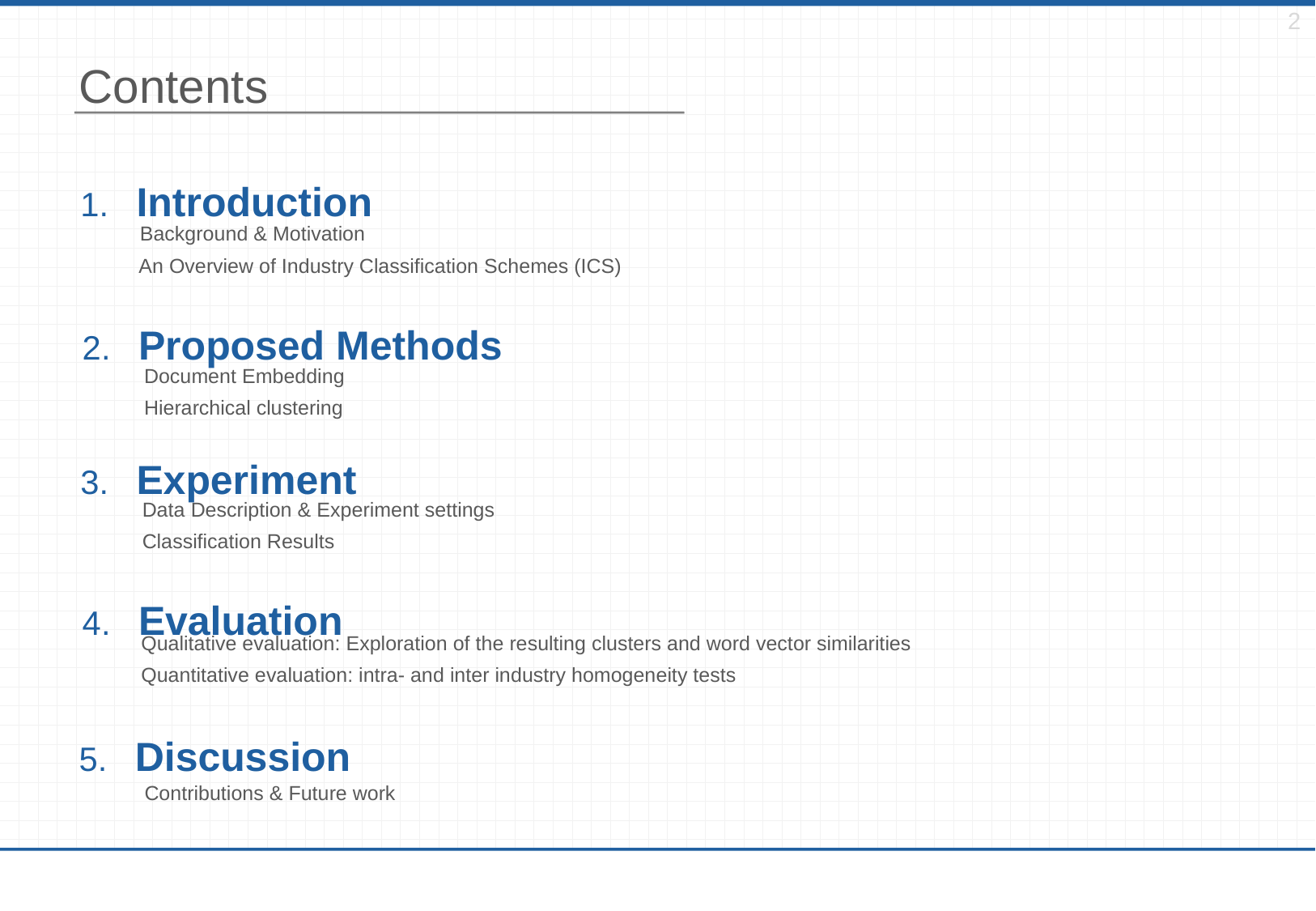

2
Contents

1.   Introduction
Background & Motivation
An Overview of Industry Classification Schemes (ICS)
2.   Proposed Methods
Document Embedding
Hierarchical clustering
3.   Experiment
Data Description & Experiment settings
Classification Results
4.   Evaluation
Qualitative evaluation: Exploration of the resulting clusters and word vector similarities
Quantitative evaluation: intra- and inter industry homogeneity tests
5.   Discussion
Contributions & Future work